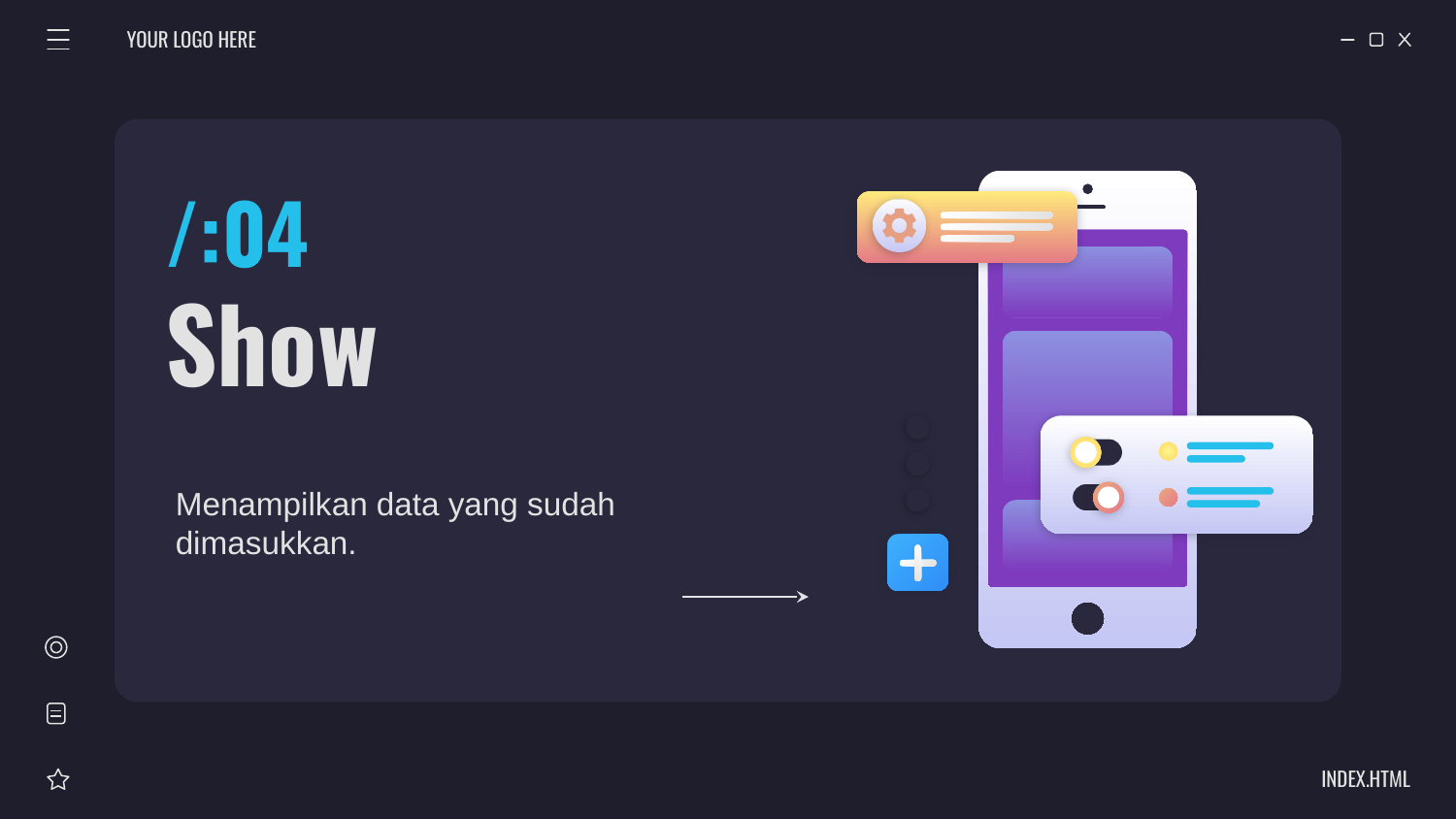

YOUR LOGO HERE

/:04

# Show
Menampilkan data yang sudah dimasukkan.

INDEX.HTML